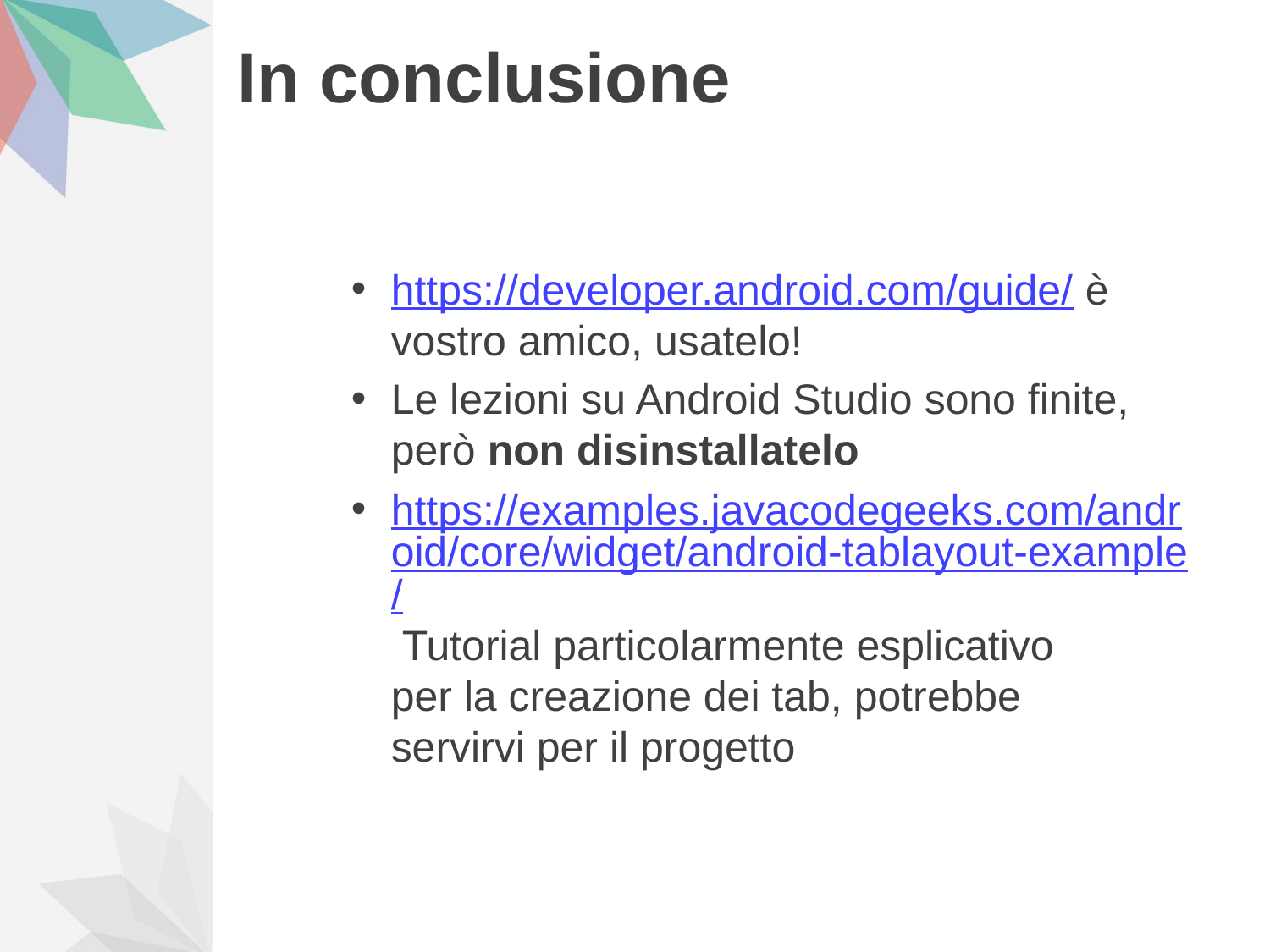

# In conclusione
https://developer.android.com/guide/ è
vostro amico, usatelo!
Le lezioni su Android Studio sono finite, però non disinstallatelo
https://examples.javacodegeeks.com/android/core/widget/android-tablayout-example/ Tutorial particolarmente esplicativo
per la creazione dei tab, potrebbe
servirvi per il progetto